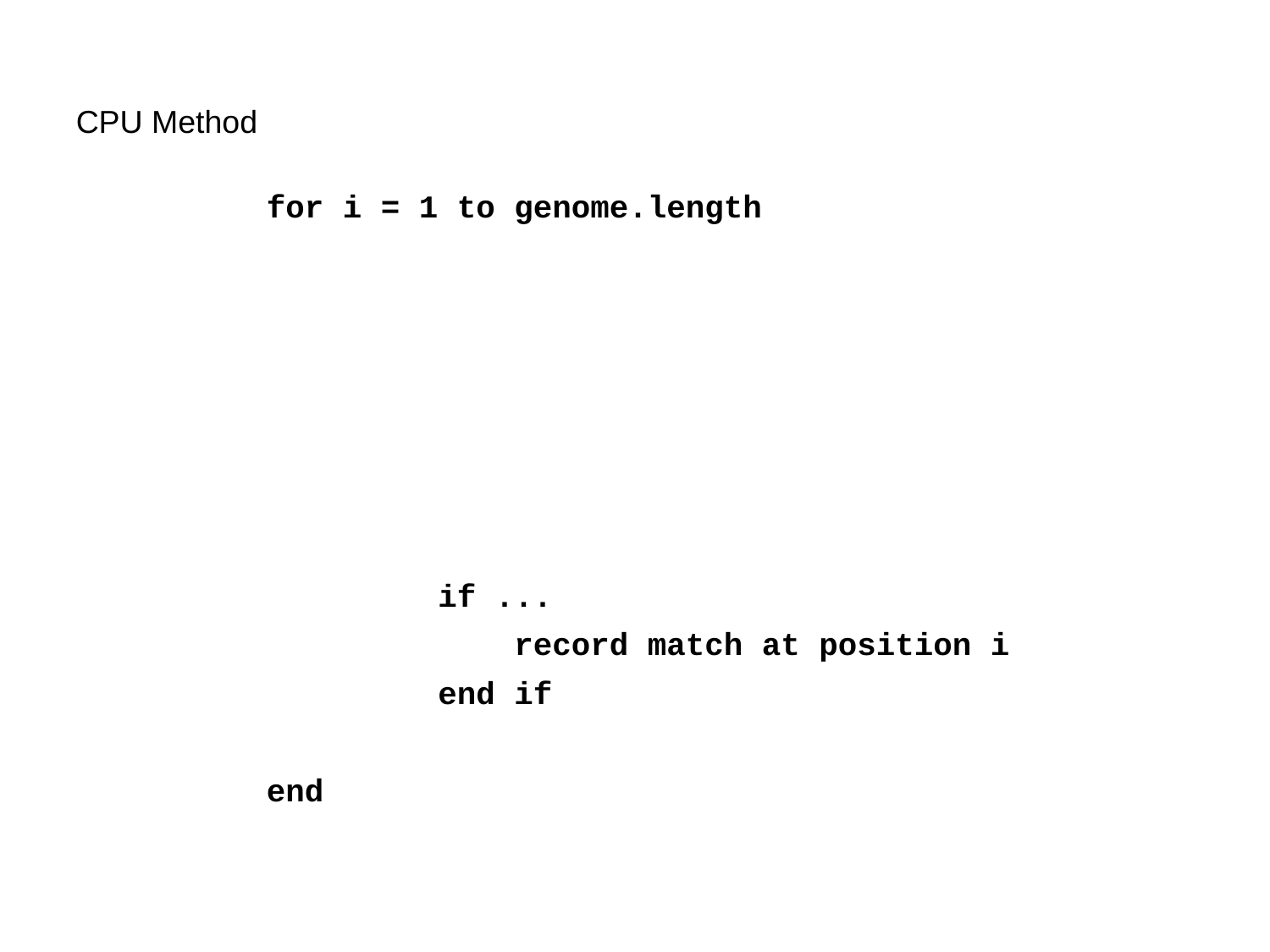

CPU Method
for i = 1 to genome.length

         if ...
             record match at position i
         end if

end